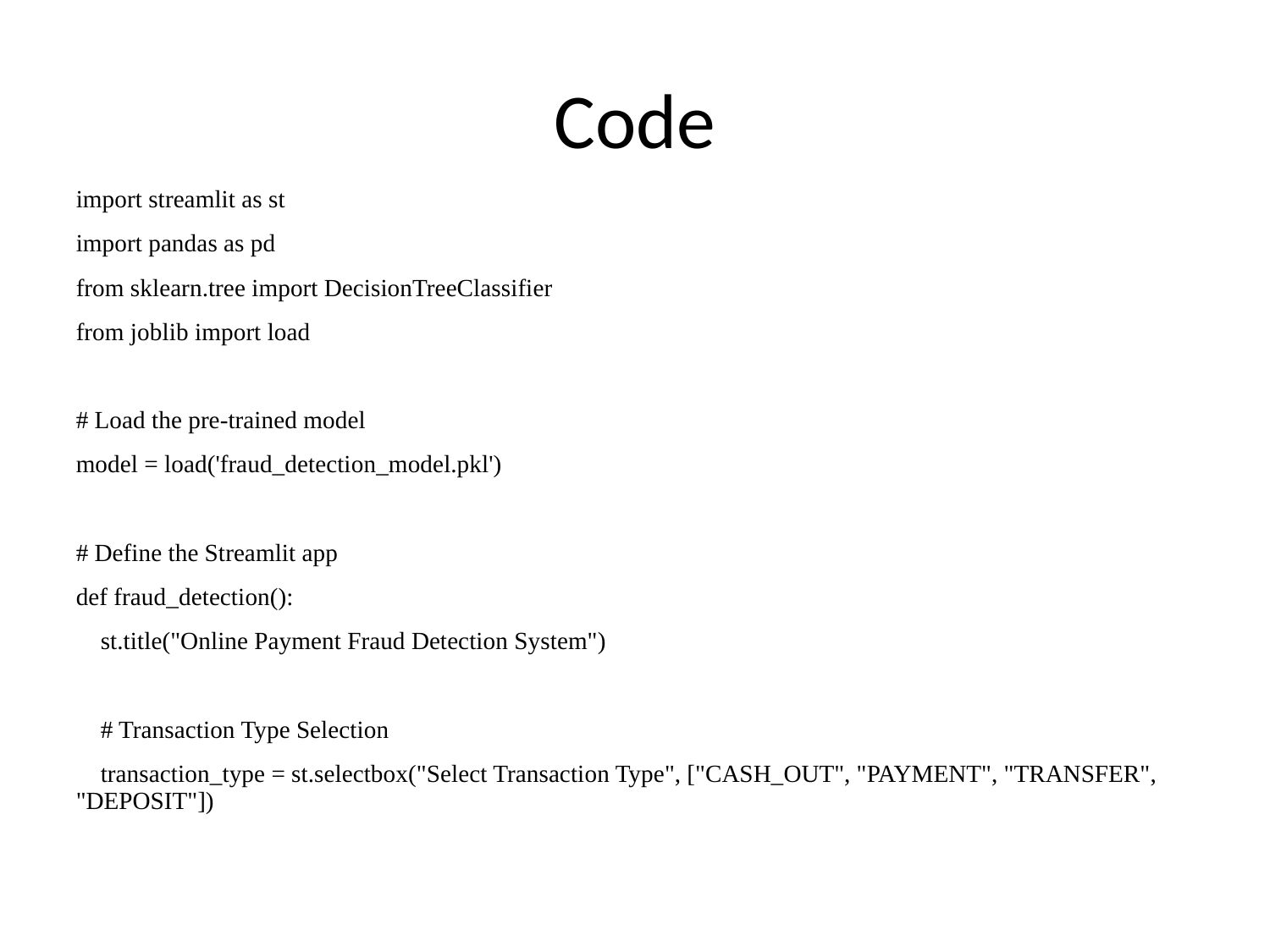

# Code
import streamlit as st
import pandas as pd
from sklearn.tree import DecisionTreeClassifier
from joblib import load

# Load the pre-trained model
model = load('fraud_detection_model.pkl')

# Define the Streamlit app
def fraud_detection():
    st.title("Online Payment Fraud Detection System")

    # Transaction Type Selection
    transaction_type = st.selectbox("Select Transaction Type", ["CASH_OUT", "PAYMENT", "TRANSFER", "DEPOSIT"])